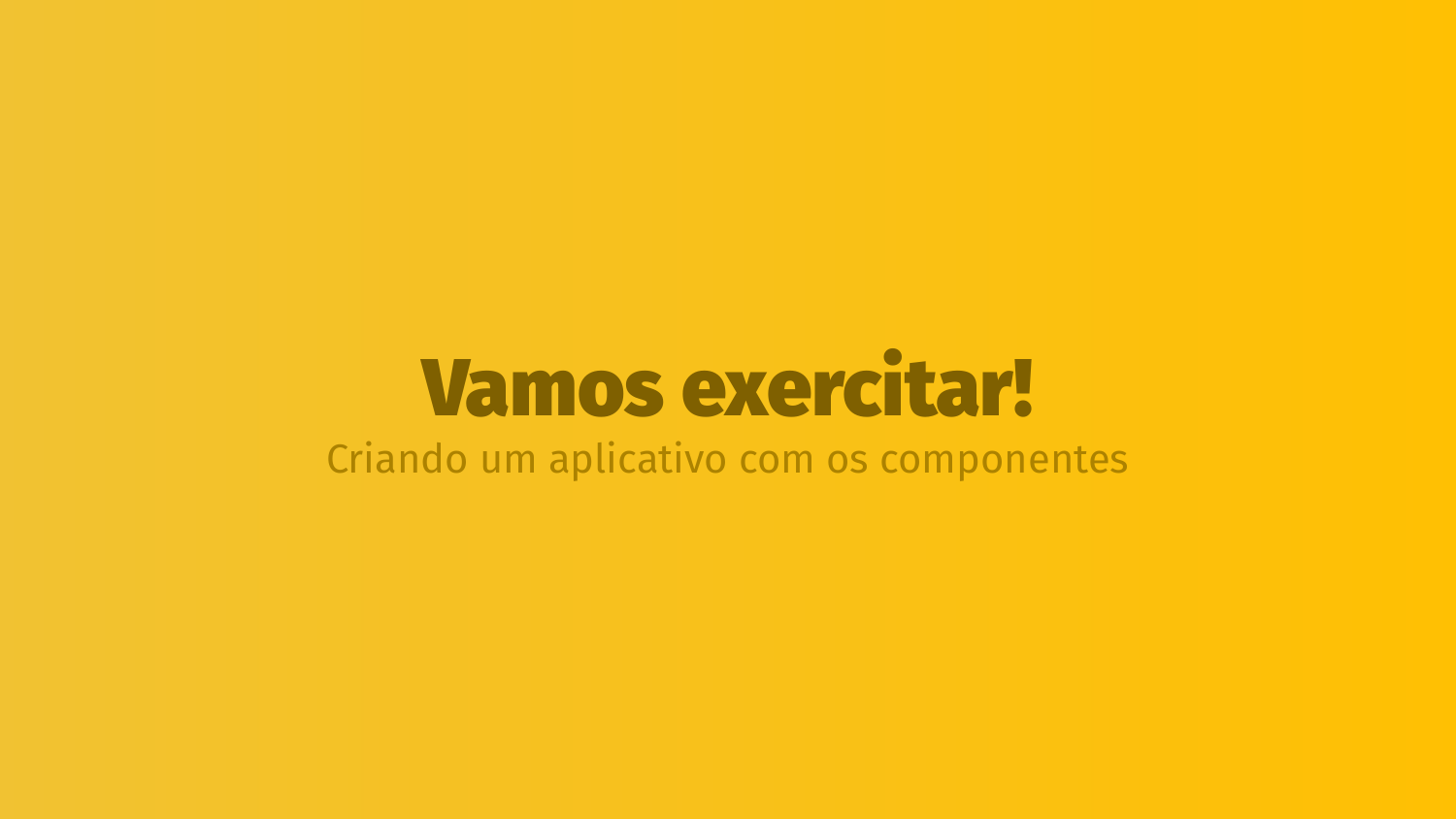

# Vamos exercitar!
Criando um aplicativo com os componentes